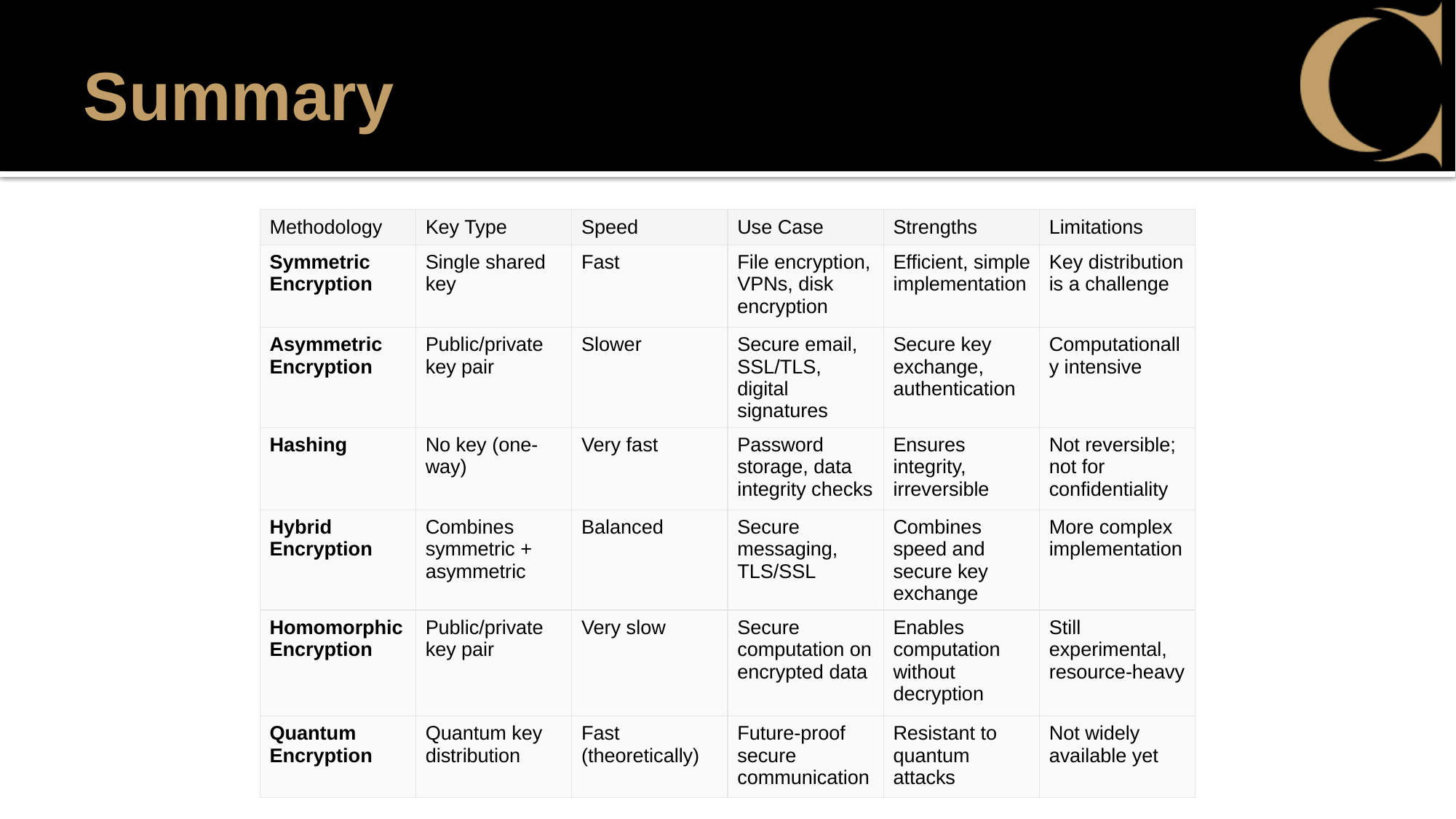

# Summary
| Methodology | Key Type | Speed | Use Case | Strengths | Limitations |
| --- | --- | --- | --- | --- | --- |
| Symmetric Encryption | Single shared key | Fast | File encryption, VPNs, disk encryption | Efficient, simple implementation | Key distribution is a challenge |
| Asymmetric Encryption | Public/private key pair | Slower | Secure email, SSL/TLS, digital signatures | Secure key exchange, authentication | Computationally intensive |
| Hashing | No key (one-way) | Very fast | Password storage, data integrity checks | Ensures integrity, irreversible | Not reversible; not for confidentiality |
| Hybrid Encryption | Combines symmetric + asymmetric | Balanced | Secure messaging, TLS/SSL | Combines speed and secure key exchange | More complex implementation |
| Homomorphic Encryption | Public/private key pair | Very slow | Secure computation on encrypted data | Enables computation without decryption | Still experimental, resource-heavy |
| Quantum Encryption | Quantum key distribution | Fast (theoretically) | Future-proof secure communication | Resistant to quantum attacks | Not widely available yet |